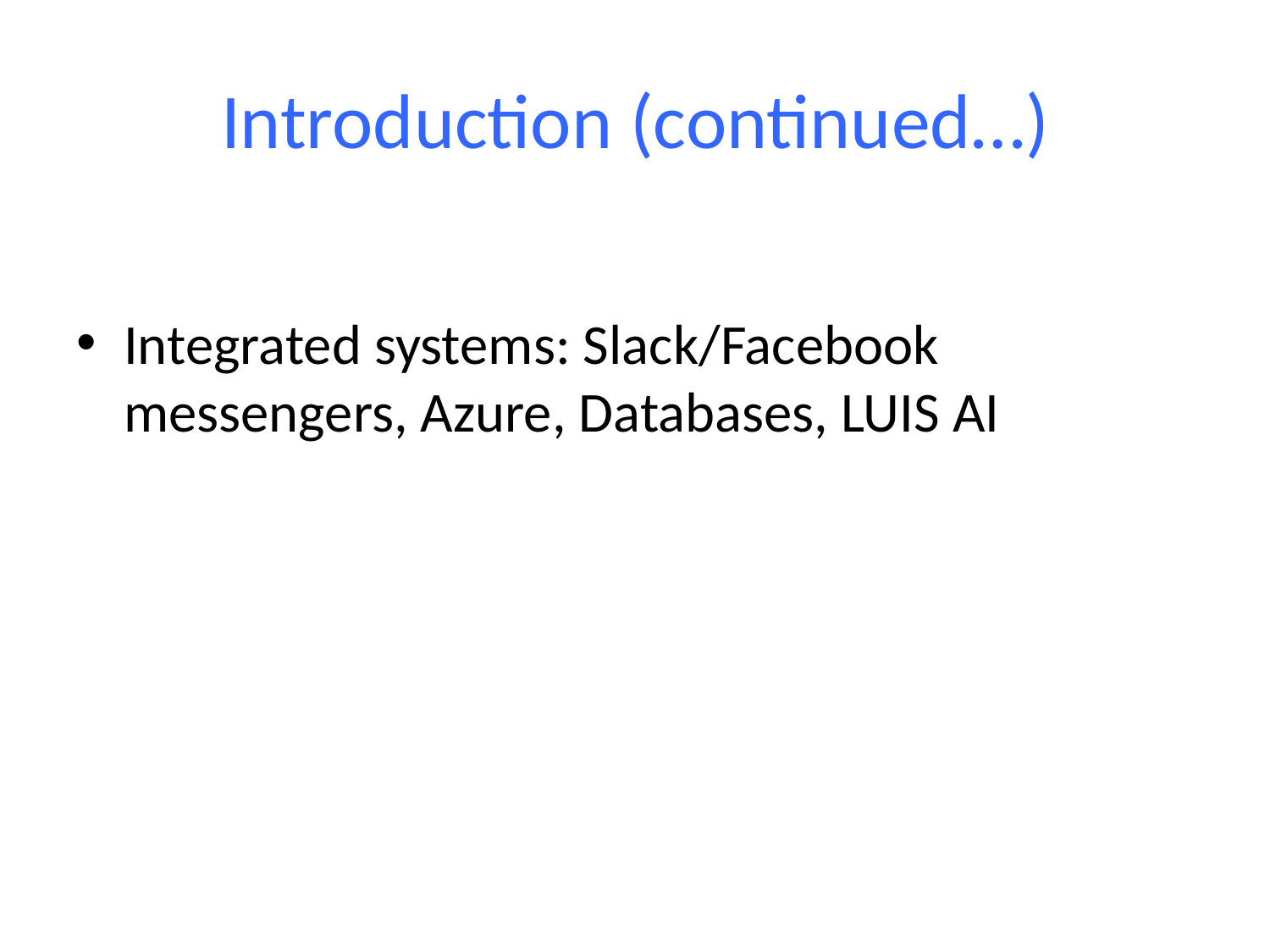

# Introduction (continued…)

Integrated systems: Slack/Facebook messengers, Azure, Databases, LUIS AI